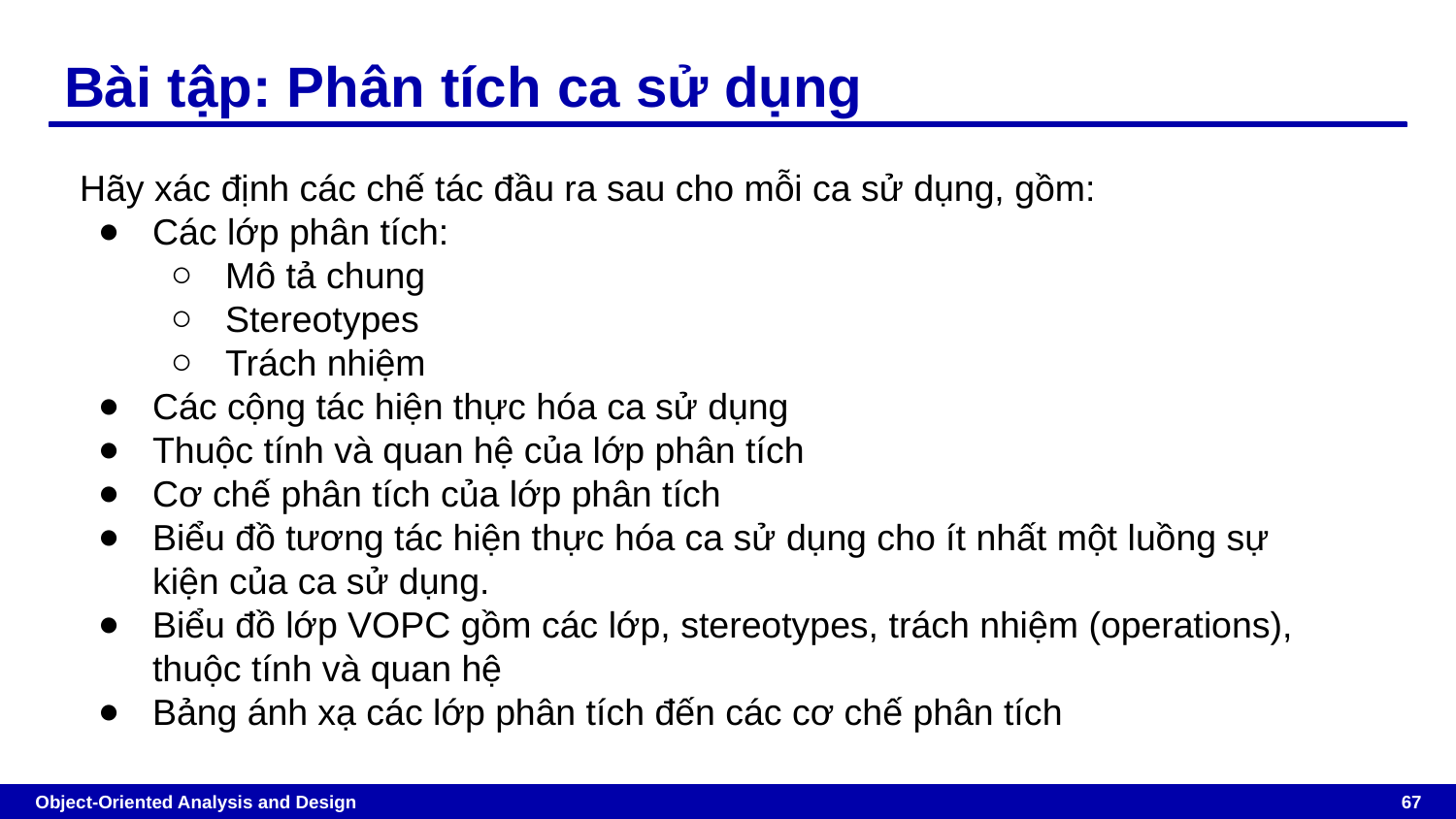

# Bài tập: Phân tích ca sử dụng

Hãy xác định các chế tác đầu ra sau cho mỗi ca sử dụng, gồm:
Các lớp phân tích:
Mô tả chung
Stereotypes
Trách nhiệm
Các cộng tác hiện thực hóa ca sử dụng
Thuộc tính và quan hệ của lớp phân tích
Cơ chế phân tích của lớp phân tích
Biểu đồ tương tác hiện thực hóa ca sử dụng cho ít nhất một luồng sự kiện của ca sử dụng.
Biểu đồ lớp VOPC gồm các lớp, stereotypes, trách nhiệm (operations), thuộc tính và quan hệ
Bảng ánh xạ các lớp phân tích đến các cơ chế phân tích
67
Object-Oriented Analysis and Design